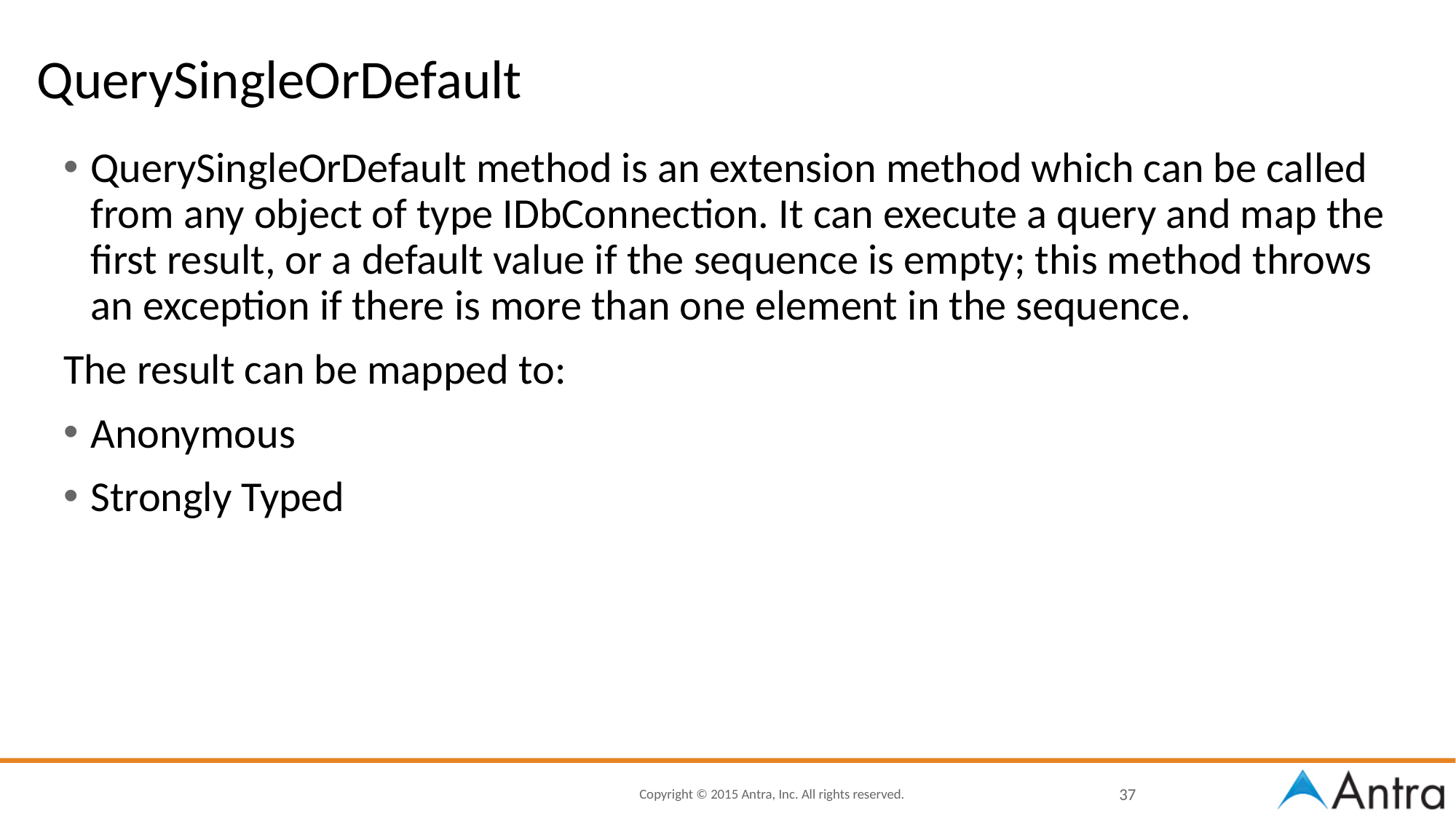

# QuerySingleOrDefault
QuerySingleOrDefault method is an extension method which can be called from any object of type IDbConnection. It can execute a query and map the first result, or a default value if the sequence is empty; this method throws an exception if there is more than one element in the sequence.
The result can be mapped to:
Anonymous
Strongly Typed

37